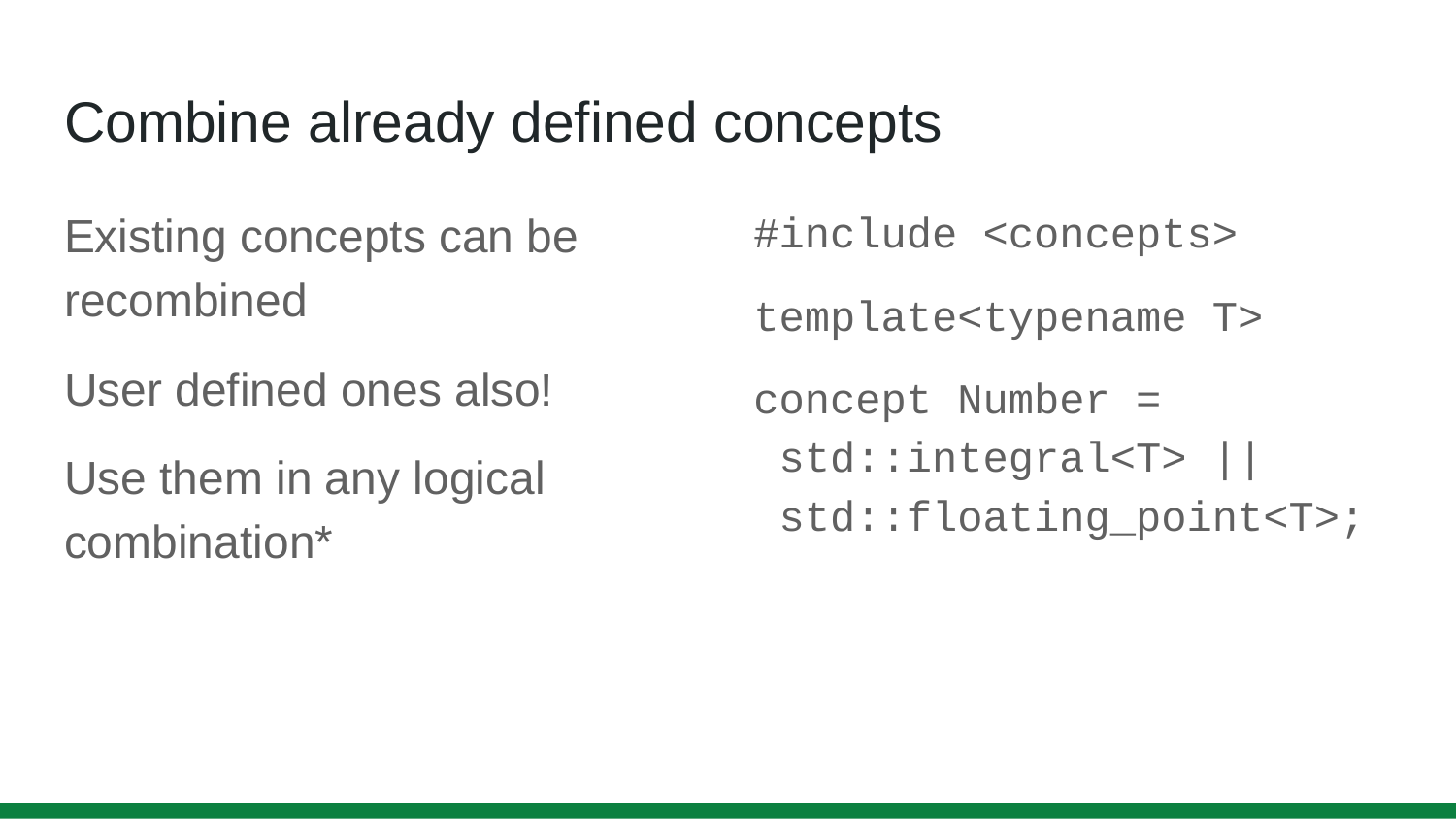

# Combine already defined concepts
Existing concepts can be recombined
User defined ones also!
Use them in any logical combination*
#include <concepts>
template<typename T>
concept Number =
 std::integral<T> ||
 std::floating_point<T>;